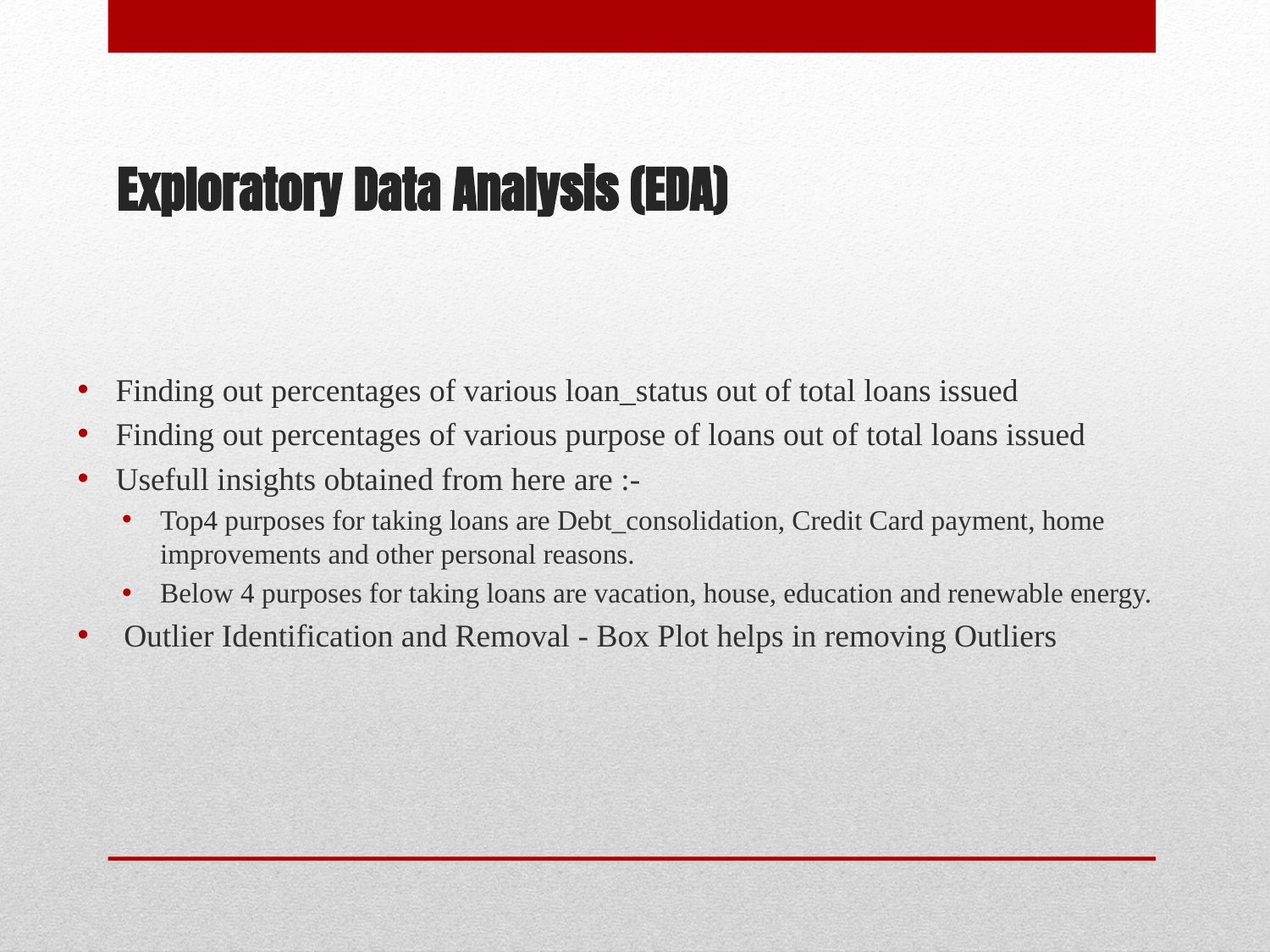

# Exploratory Data Analysis (EDA)
Finding out percentages of various loan_status out of total loans issued
Finding out percentages of various purpose of loans out of total loans issued
Usefull insights obtained from here are :-
Top4 purposes for taking loans are Debt_consolidation, Credit Card payment, home improvements and other personal reasons.
Below 4 purposes for taking loans are vacation, house, education and renewable energy.
 Outlier Identification and Removal - Box Plot helps in removing Outliers